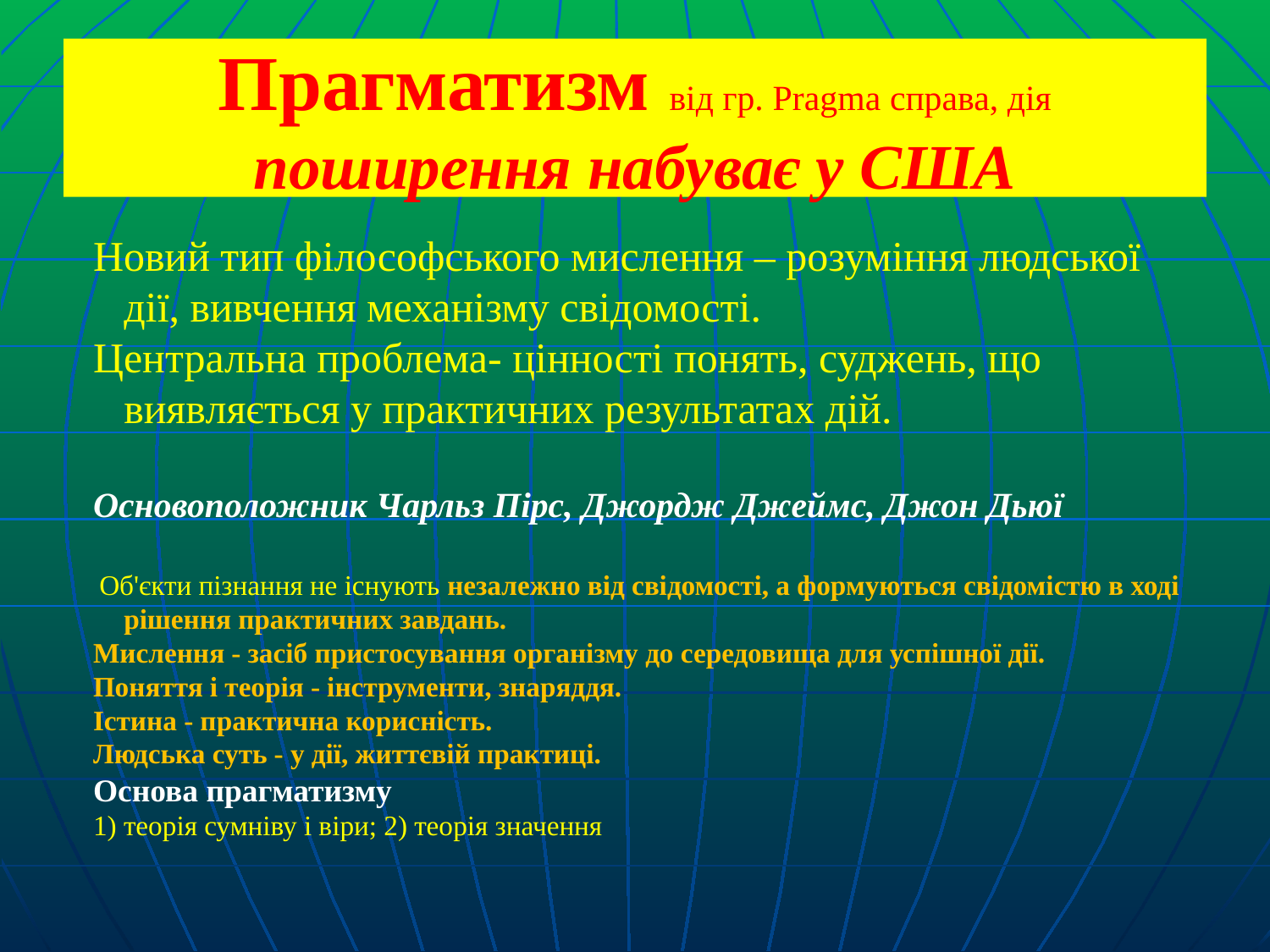

# Прагматизм від гр. Pragma справа, дія поширення набуває у США
Новий тип філософського мислення – розуміння людської дії, вивчення механізму свідомості.
Центральна проблема- цінності понять, суджень, що виявляється у практичних результатах дій.

Основоположник Чарльз Пірс, Джордж Джеймс, Джон Дьюї

 Об'єкти пізнання не існують незалежно від свідомості, а формуються свідомістю в ході рішення практичних завдань.
Мислення - засіб пристосування організму до середовища для успішної дії.
Поняття і теорія - інструменти, знаряддя.
Істина - практична корисність.
Людська суть - у дії, життєвій практиці.
Основа прагматизму
1) теорія сумніву і віри; 2) теорія значення